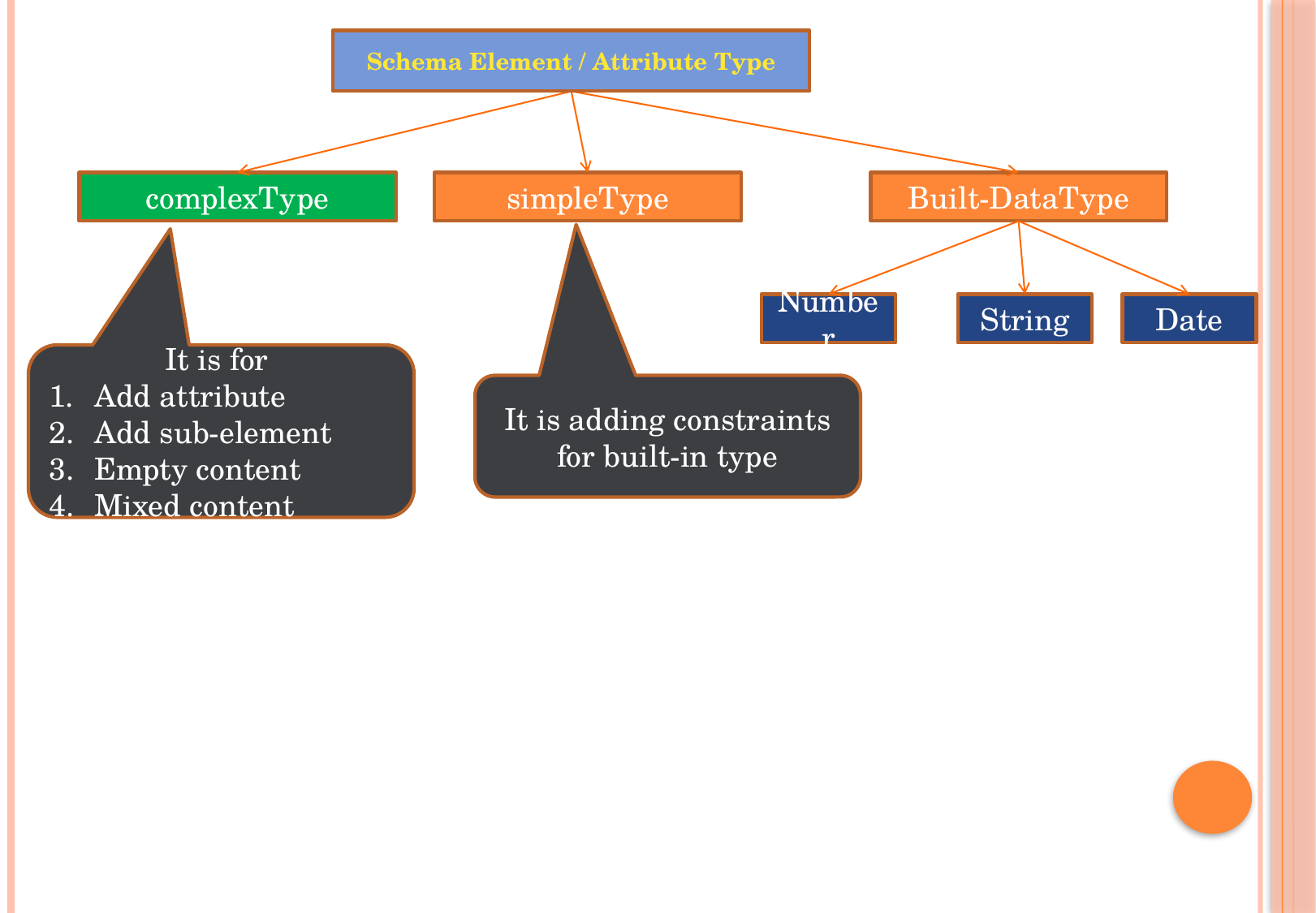

Schema Element / Attribute Type
complexType
simpleType
Built-DataType
Number
String
Date
It is for
Add attribute
Add sub-element
Empty content
Mixed content
It is adding constraints for built-in type